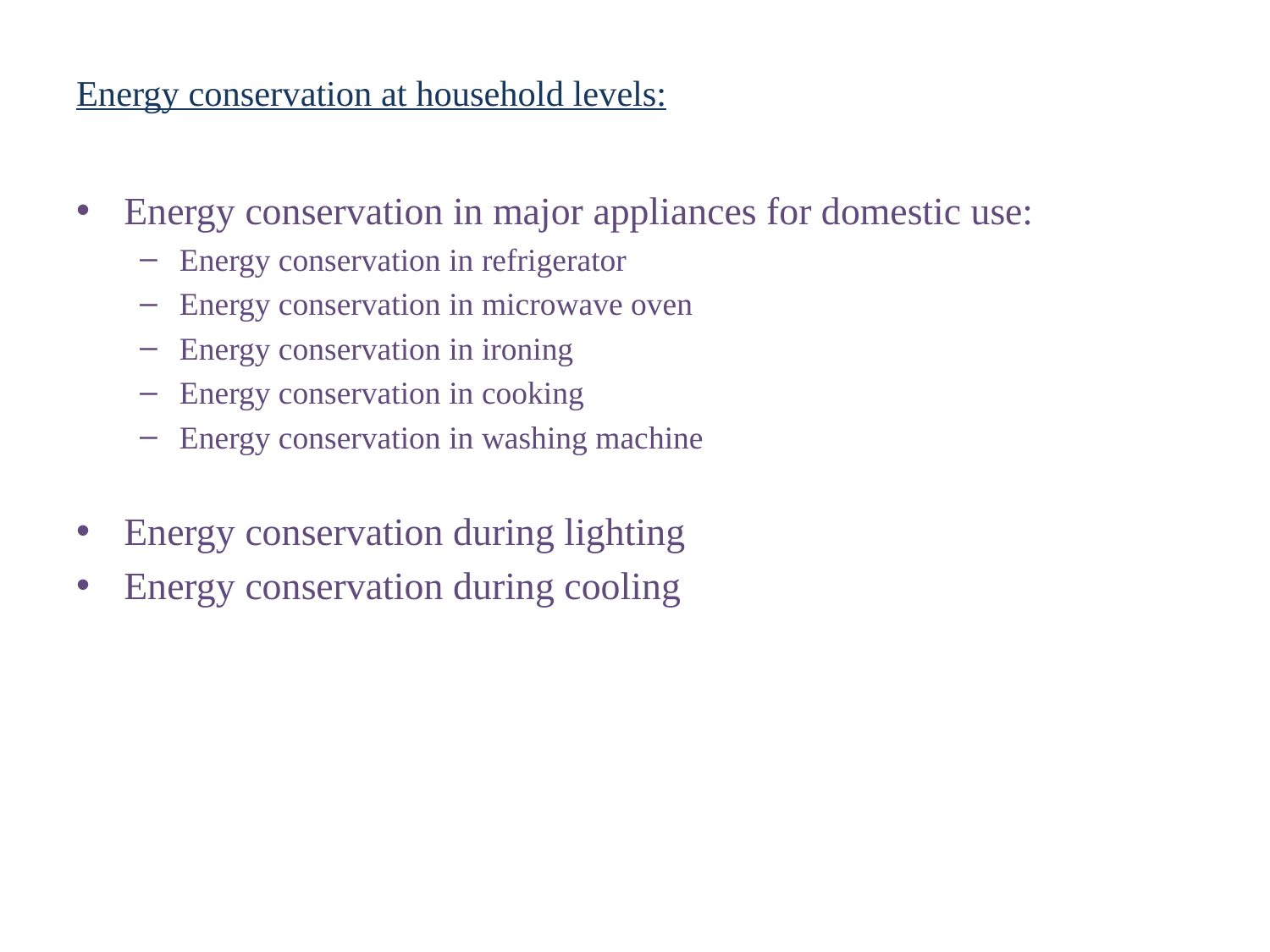

# Energy conservation at household levels:
Energy conservation in major appliances for domestic use:
Energy conservation in refrigerator
Energy conservation in microwave oven
Energy conservation in ironing
Energy conservation in cooking
Energy conservation in washing machine

Energy conservation during lighting
Energy conservation during cooling